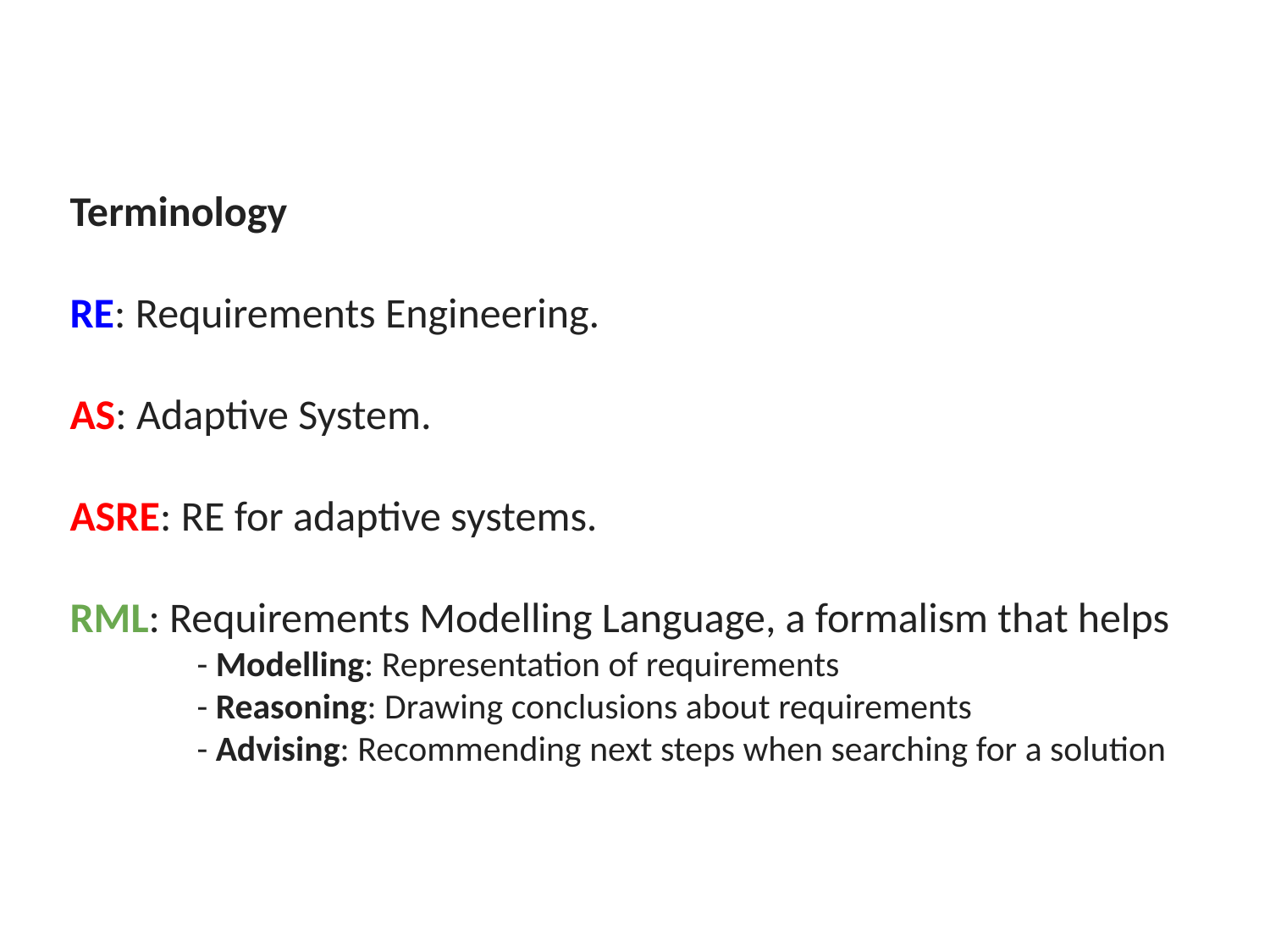

Terminology

RE: Requirements Engineering.

AS: Adaptive System.

ASRE: RE for adaptive systems.

RML: Requirements Modelling Language, a formalism that helps
- Modelling: Representation of requirements
- Reasoning: Drawing conclusions about requirements
- Advising: Recommending next steps when searching for a solution